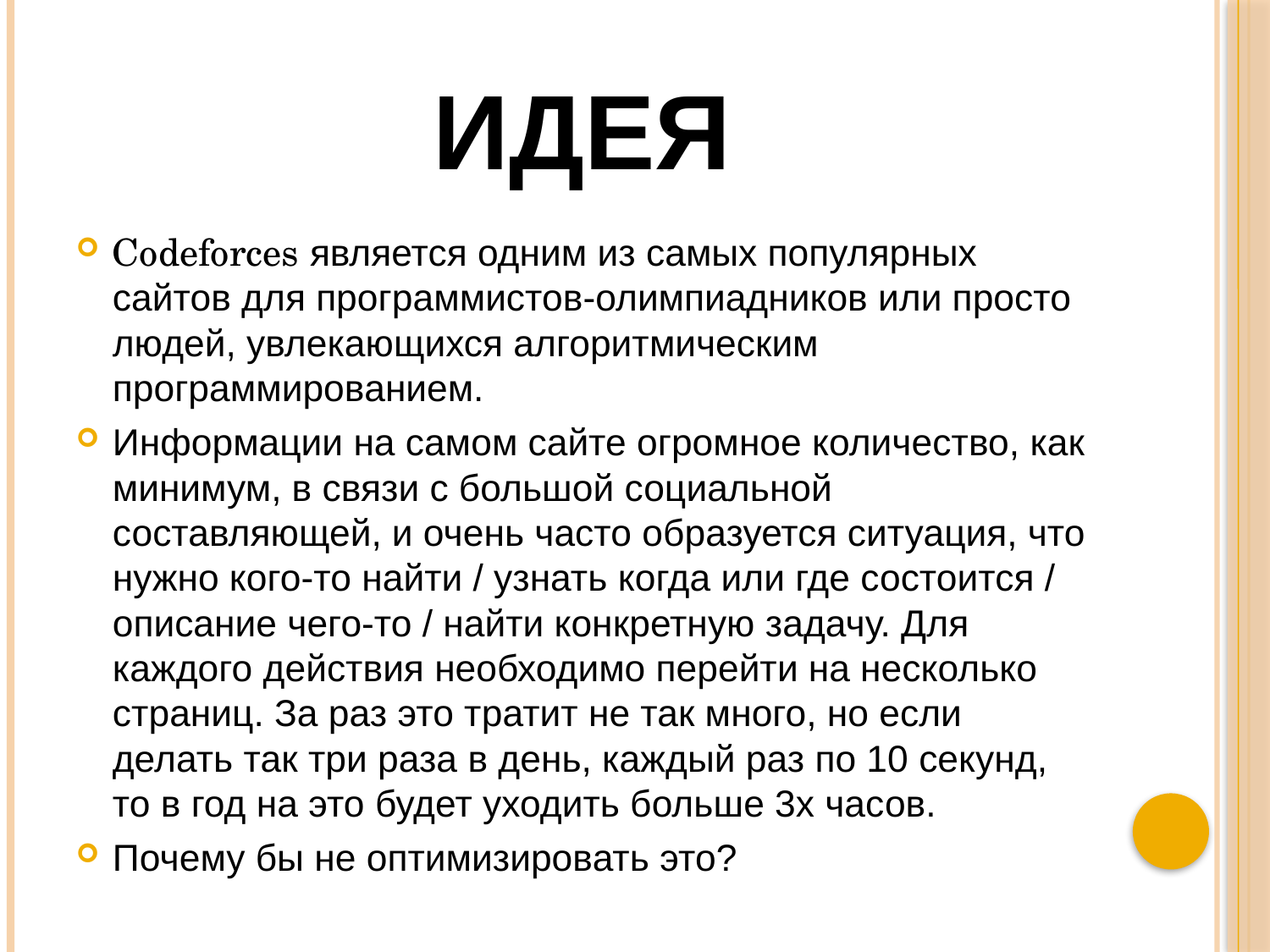

# Идея
Codeforces является одним из самых популярных сайтов для программистов-олимпиадников или просто людей, увлекающихся алгоритмическим программированием.
Информации на самом сайте огромное количество, как минимум, в связи с большой социальной составляющей, и очень часто образуется ситуация, что нужно кого-то найти / узнать когда или где состоится / описание чего-то / найти конкретную задачу. Для каждого действия необходимо перейти на несколько страниц. За раз это тратит не так много, но если делать так три раза в день, каждый раз по 10 секунд, то в год на это будет уходить больше 3х часов.
Почему бы не оптимизировать это?